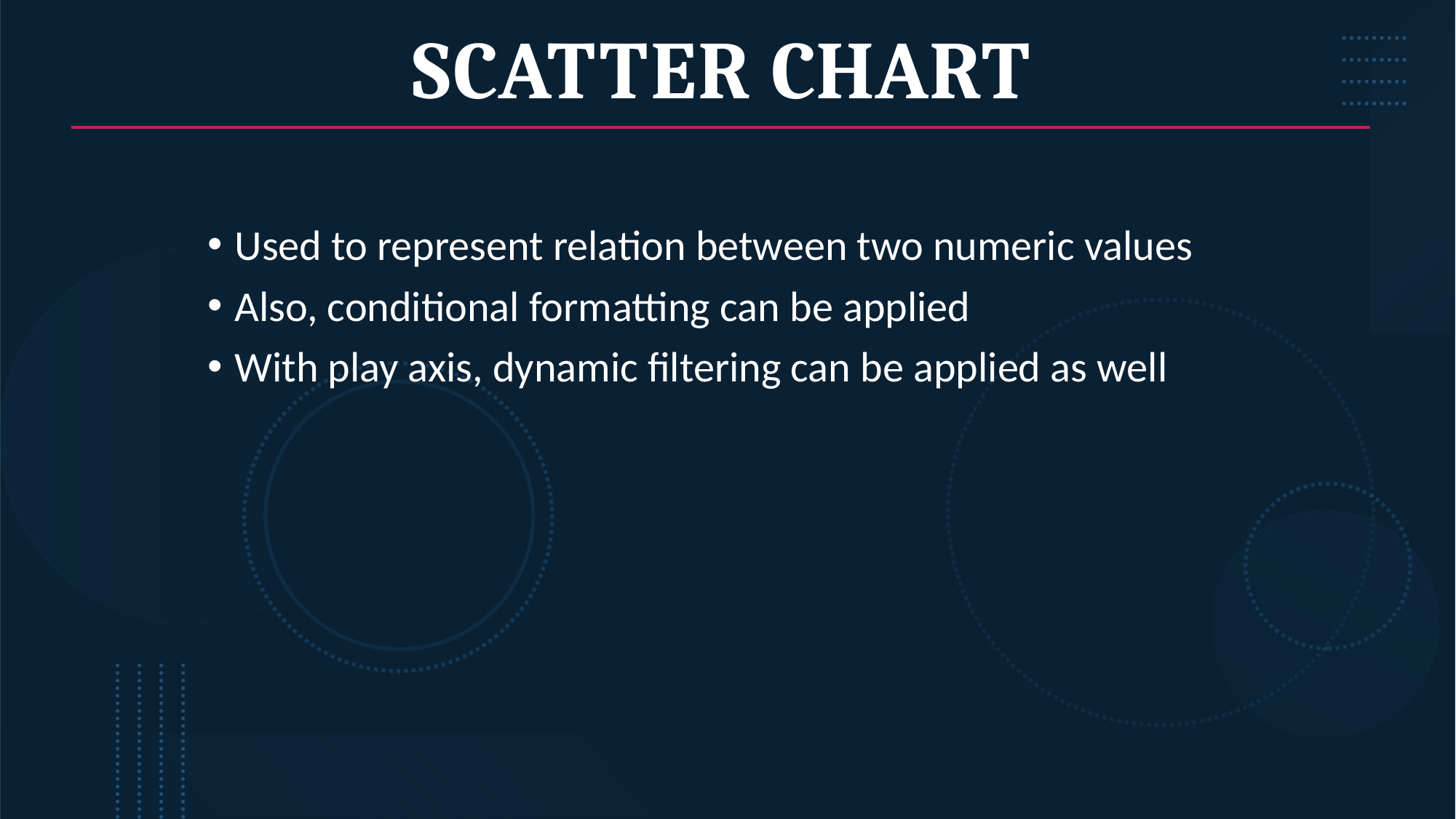

# SCATTER CHART

Used to represent relation between two numeric values
Also, conditional formatting can be applied
With play axis, dynamic filtering can be applied as well